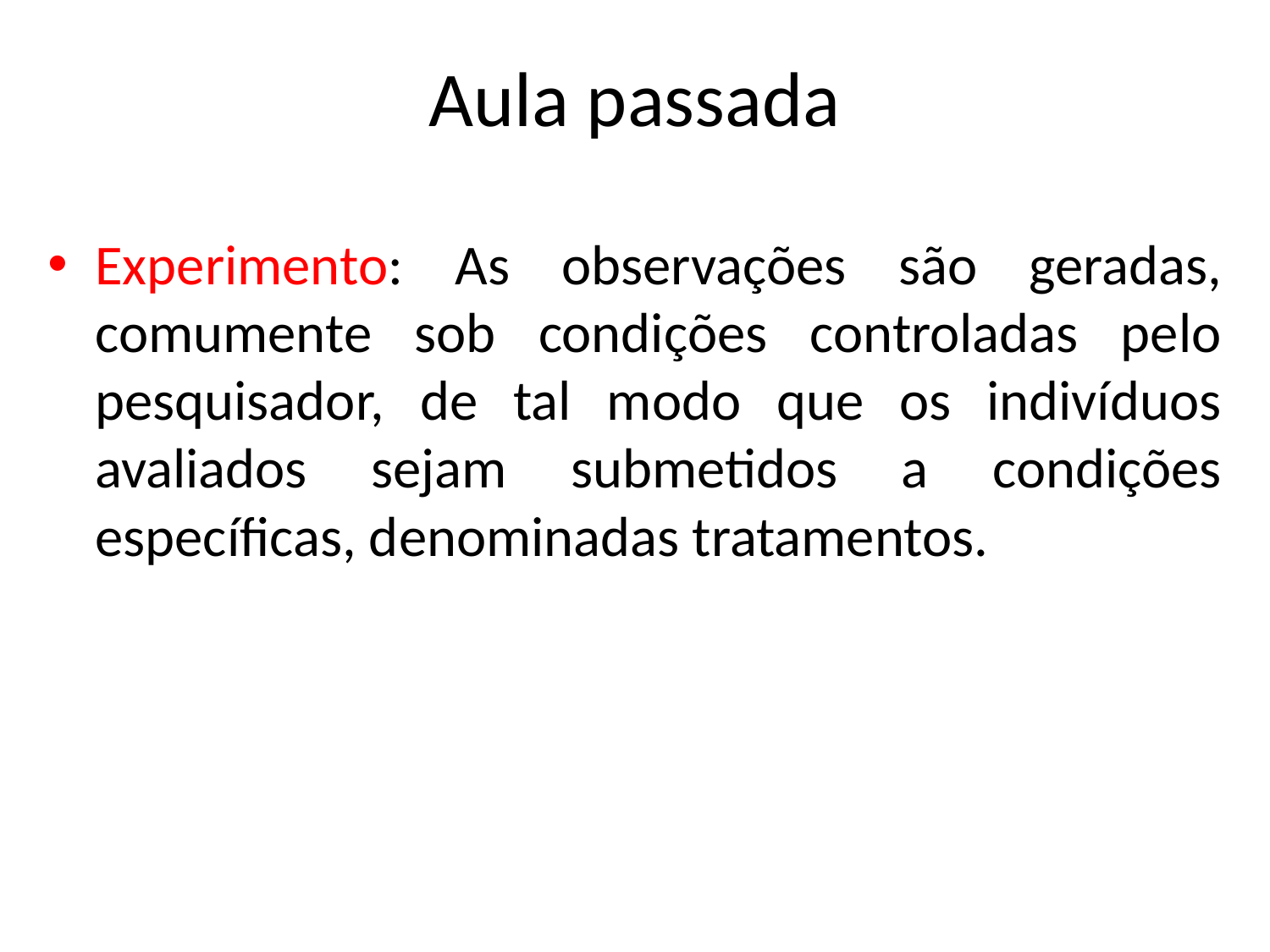

# Aula passada
Experimento: As observações são geradas, comumente sob condições controladas pelo pesquisador, de tal modo que os indivíduos avaliados sejam submetidos a condições específicas, denominadas tratamentos.